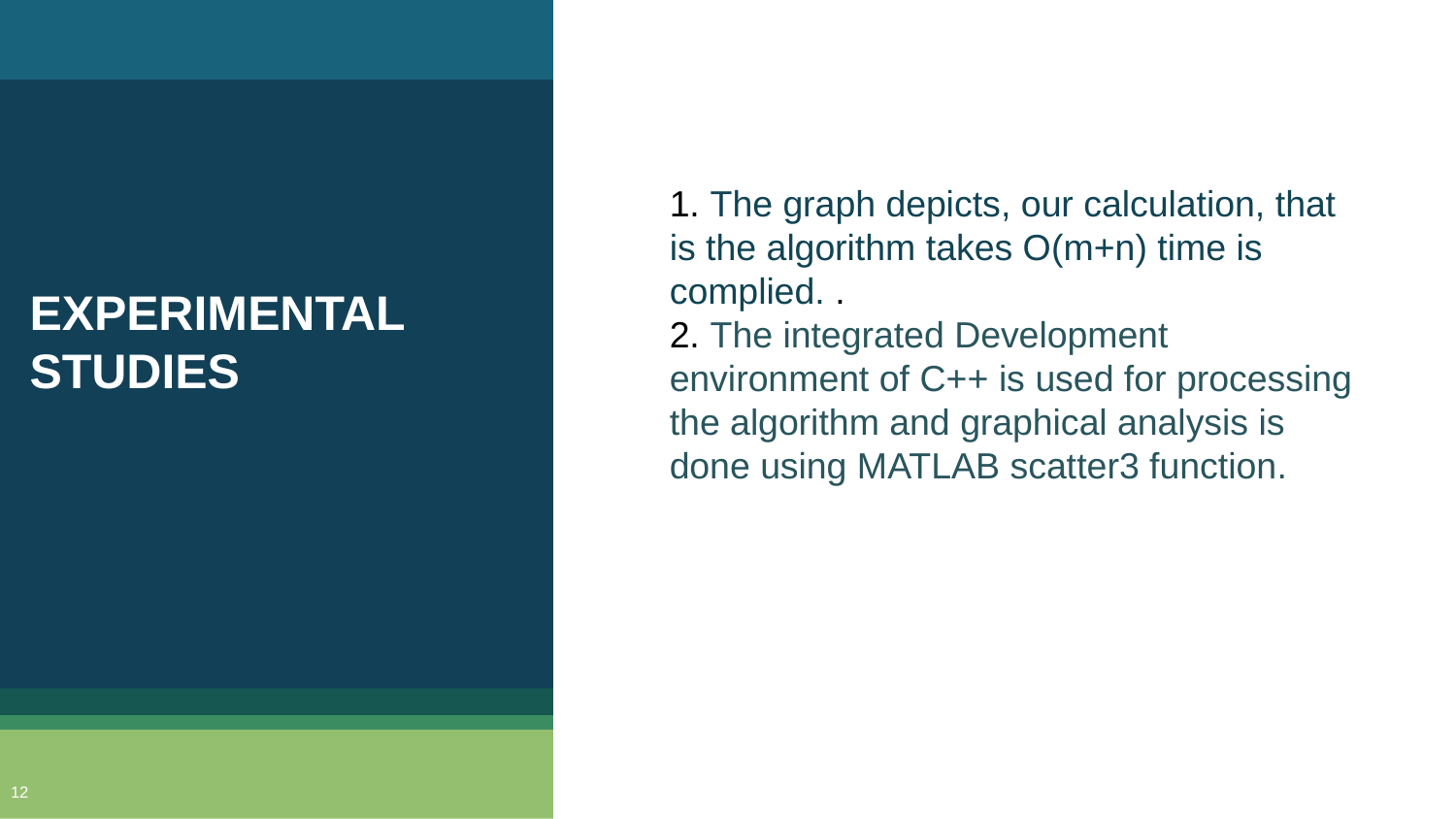

# 1. The graph depicts, our calculation, that is the algorithm takes O(m+n) time is complied. . 2. The integrated Development   environment of C++ is used for processing the algorithm and graphical analysis is done using MATLAB scatter3 function.
EXPERIMENTAL STUDIES

12